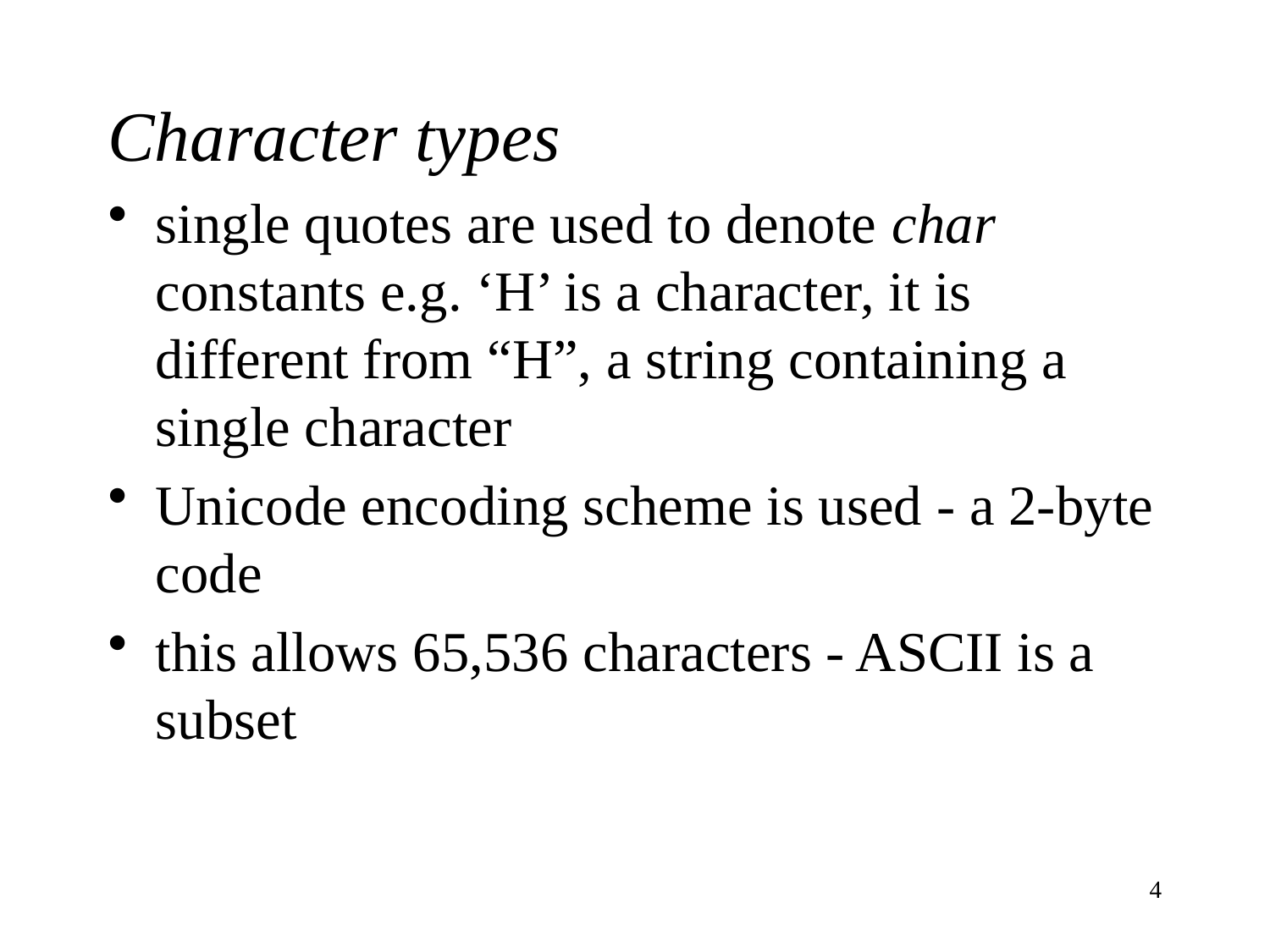

Character types
single quotes are used to denote char constants e.g. ‘H’ is a character, it is different from “H”, a string containing a single character
Unicode encoding scheme is used - a 2-byte code
this allows 65,536 characters - ASCII is a subset
4